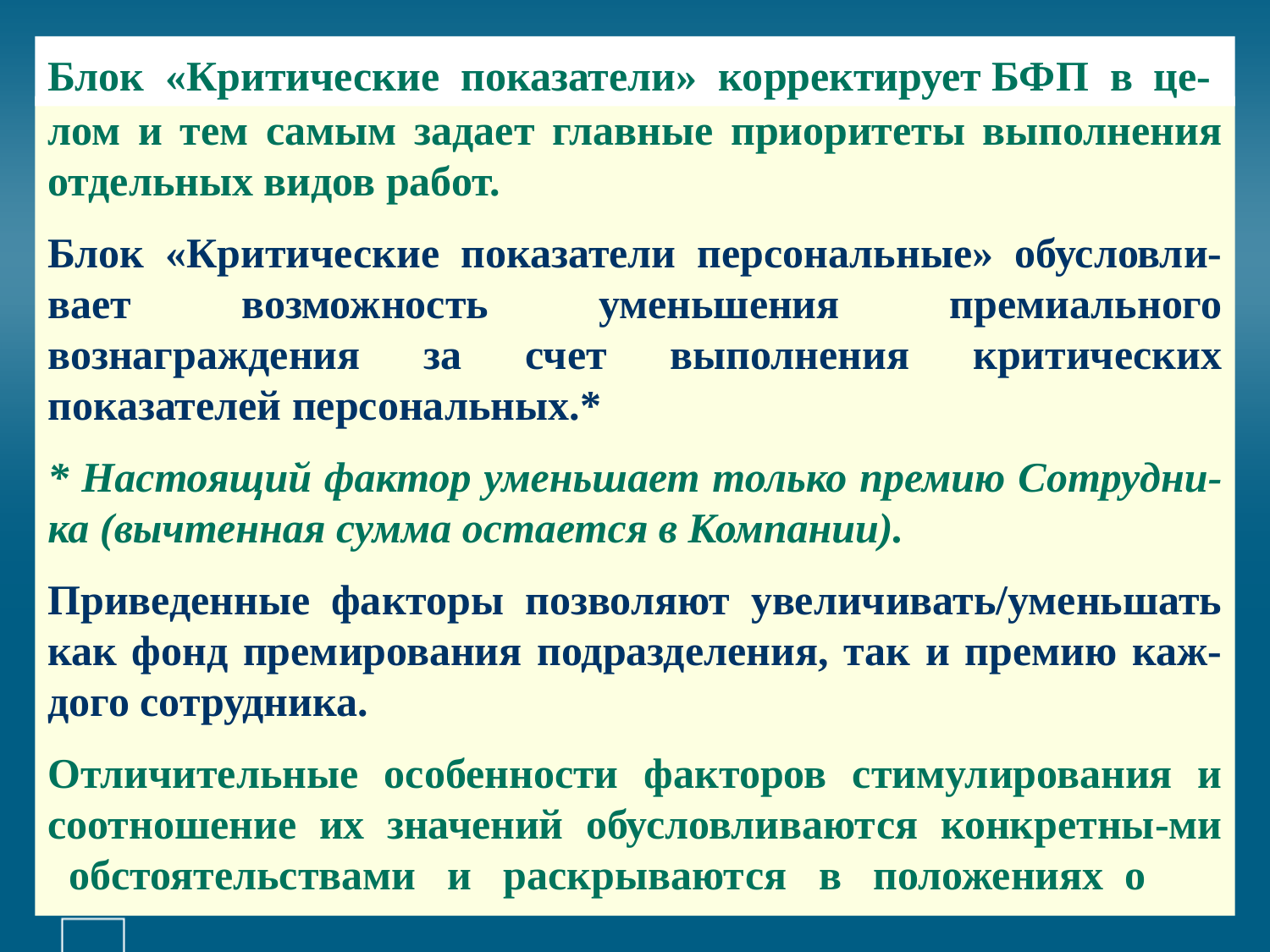

# Блок  «Критические  показатели»  корректирует БФП  в  це-
лом и тем самым задает главные приоритеты выполнения отдельных видов работ.
Блок «Критические показатели персональные» обусловли-вает возможность уменьшения премиального вознаграждения за счет выполнения критических показателей персональных.*
* Настоящий фактор уменьшает только премию Сотрудни-ка (вычтенная сумма остается в Компании).
Приведенные факторы позволяют увеличивать/уменьшать как фонд премирования подразделения, так и премию каж-дого сотрудника.
Отличительные особенности факторов стимулирования и соотношение  их  значений  обусловливаются  конкретны-ми   обстоятельствами   и   раскрываются   в   положениях  о